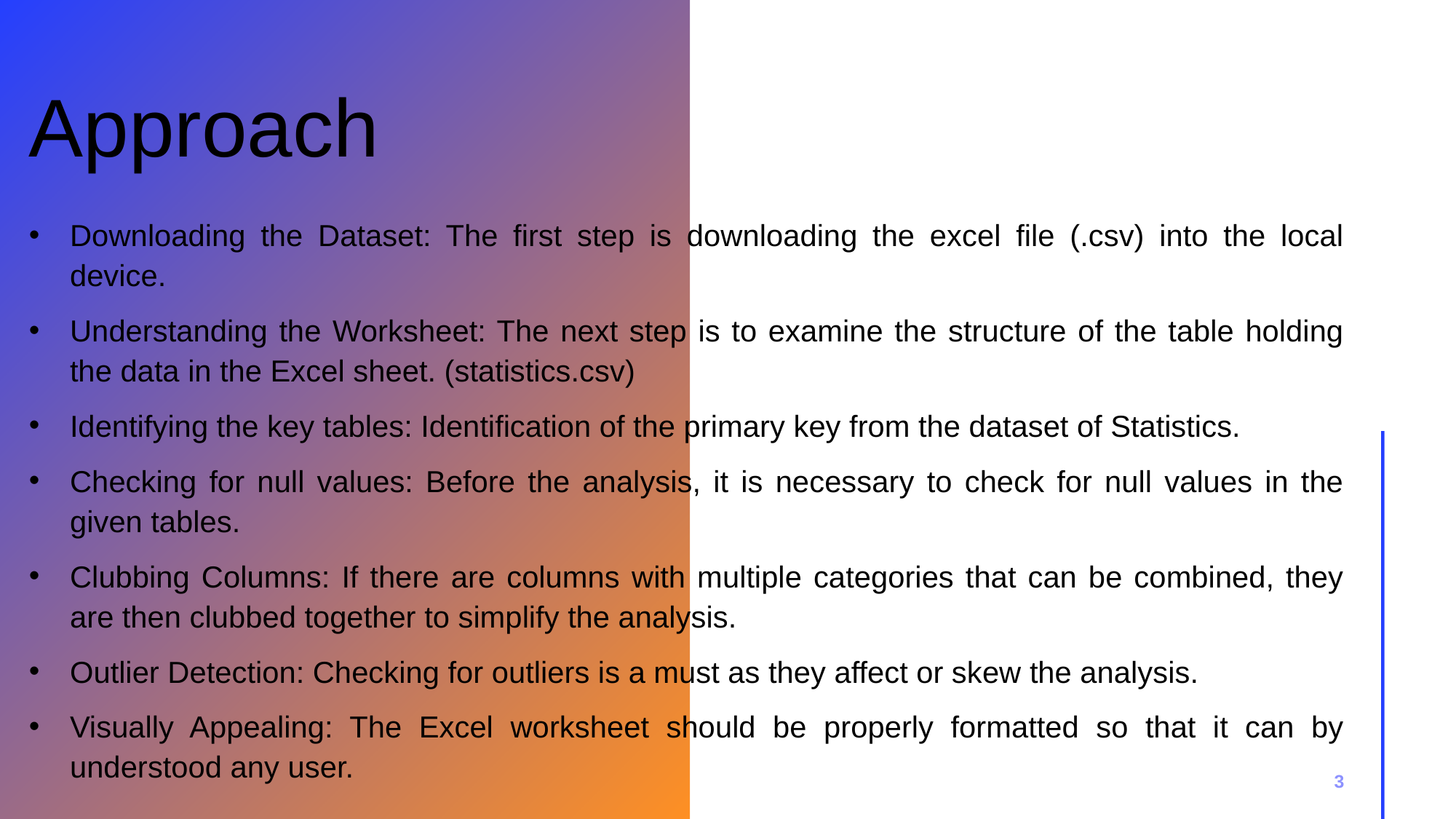

# Approach
Downloading the Dataset: The first step is downloading the excel file (.csv) into the local device.
Understanding the Worksheet: The next step is to examine the structure of the table holding the data in the Excel sheet. (statistics.csv)
Identifying the key tables: Identification of the primary key from the dataset of Statistics.
Checking for null values: Before the analysis, it is necessary to check for null values in the given tables.
Clubbing Columns: If there are columns with multiple categories that can be combined, they are then clubbed together to simplify the analysis.
Outlier Detection: Checking for outliers is a must as they affect or skew the analysis.
Visually Appealing: The Excel worksheet should be properly formatted so that it can by understood any user.
3